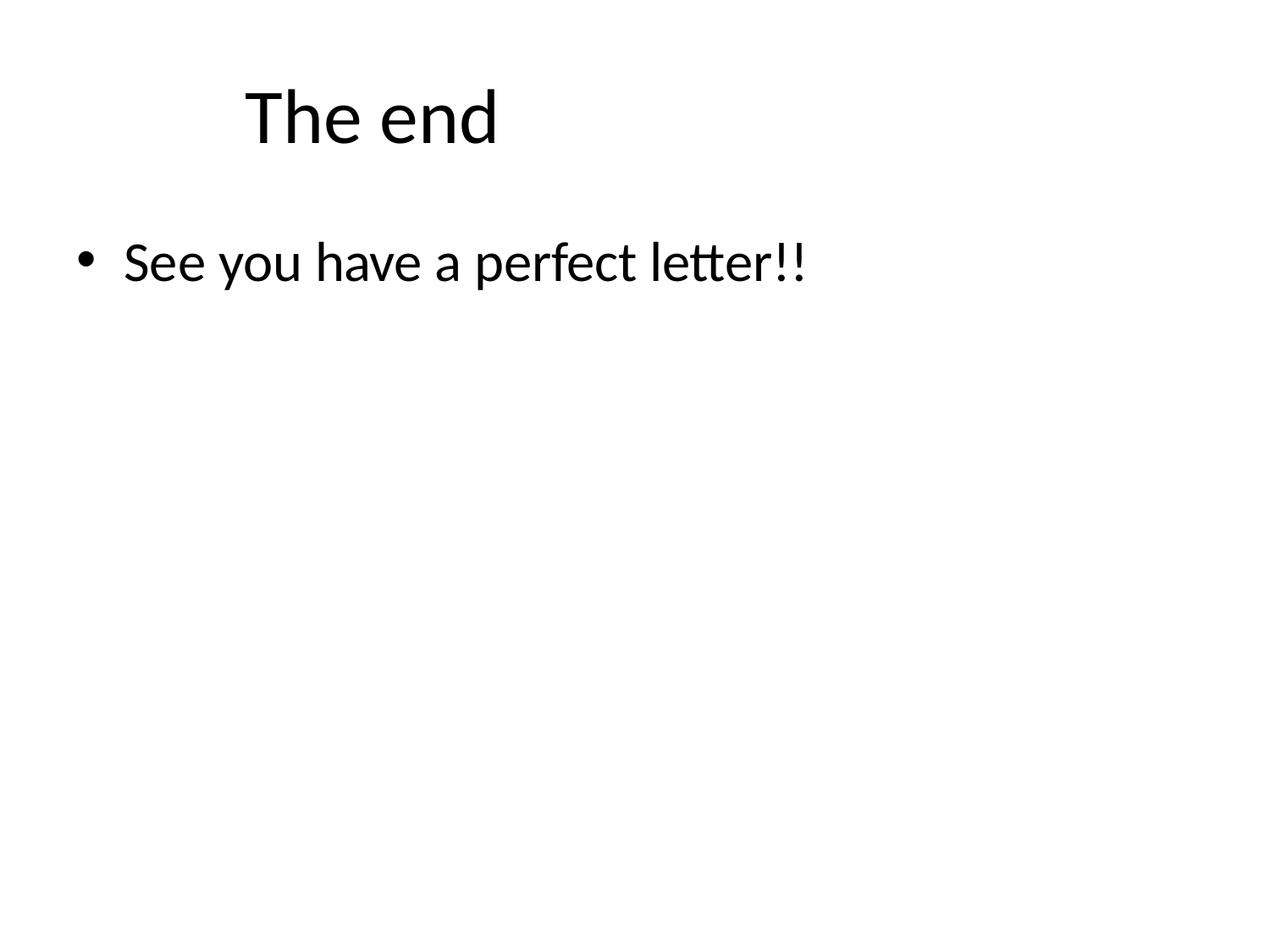

# The end
See you have a perfect letter!!